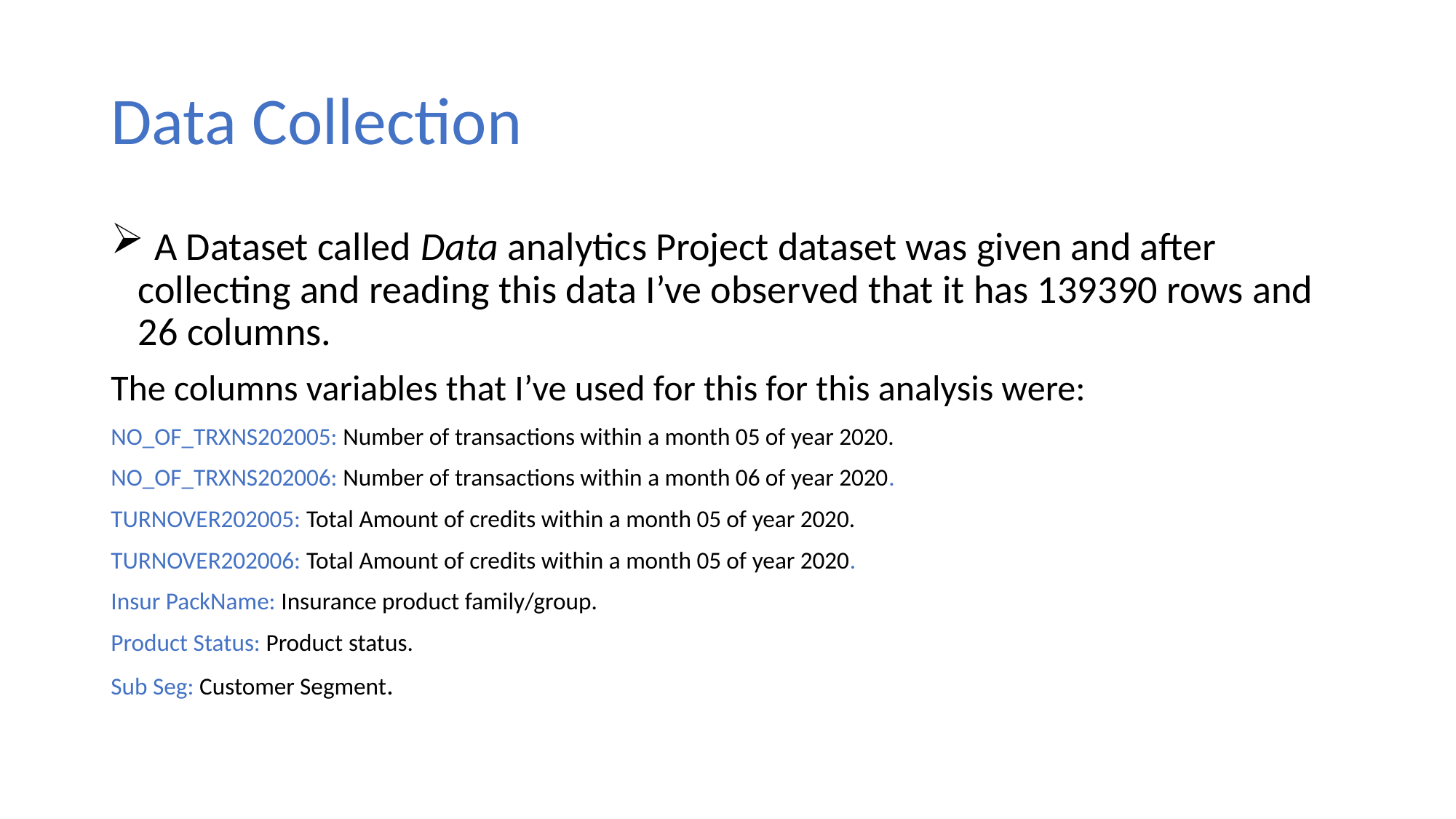

# Data Collection
 A Dataset called Data analytics Project dataset was given and after collecting and reading this data I’ve observed that it has 139390 rows and 26 columns.
The columns variables that I’ve used for this for this analysis were:
NO_OF_TRXNS202005: Number of transactions within a month 05 of year 2020.
NO_OF_TRXNS202006: Number of transactions within a month 06 of year 2020.
TURNOVER202005: Total Amount of credits within a month 05 of year 2020.
TURNOVER202006: Total Amount of credits within a month 05 of year 2020.
Insur PackName: Insurance product family/group.
Product Status: Product status.
Sub Seg: Customer Segment.